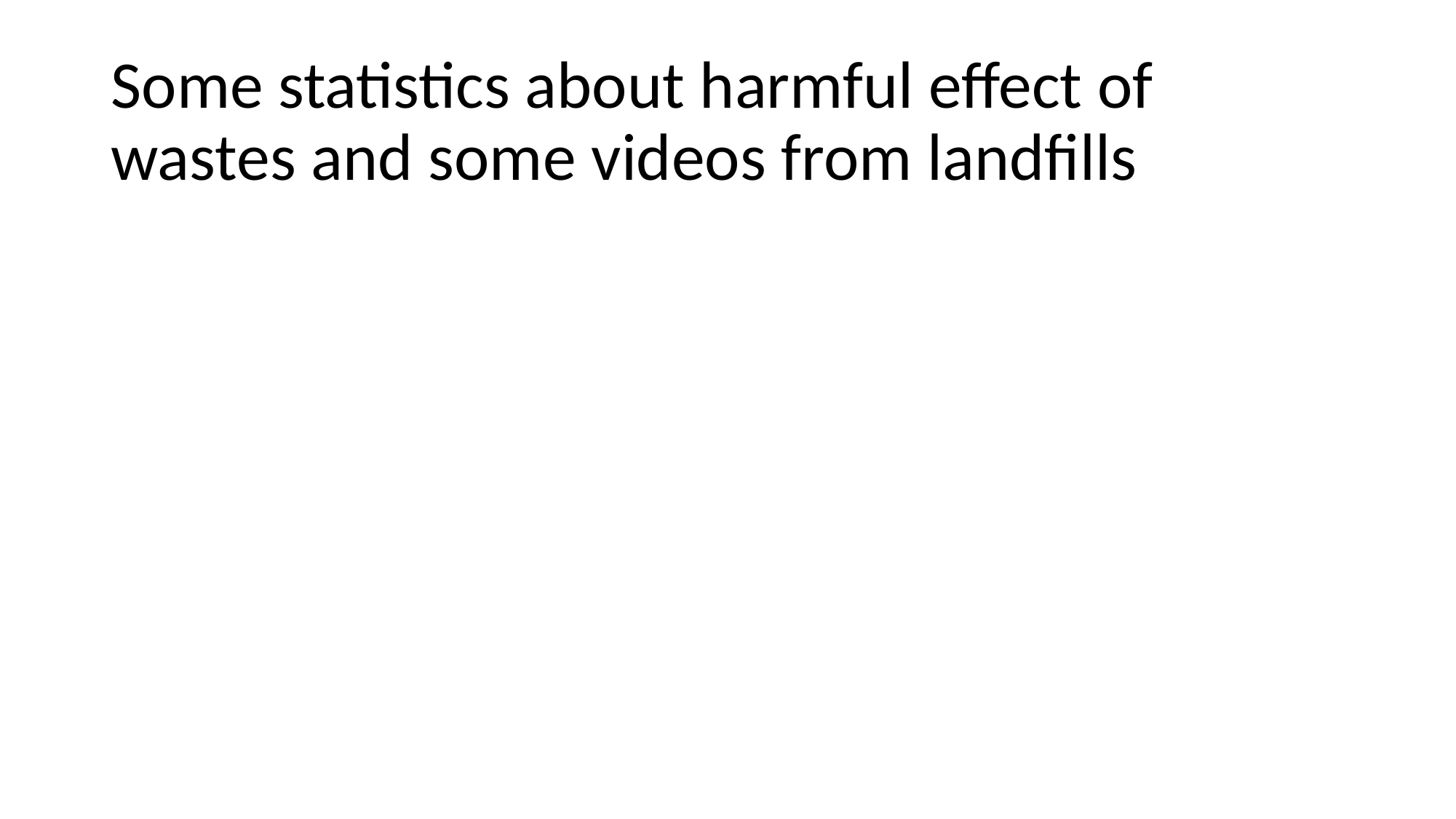

# Some statistics about harmful effect of wastes and some videos from landfills